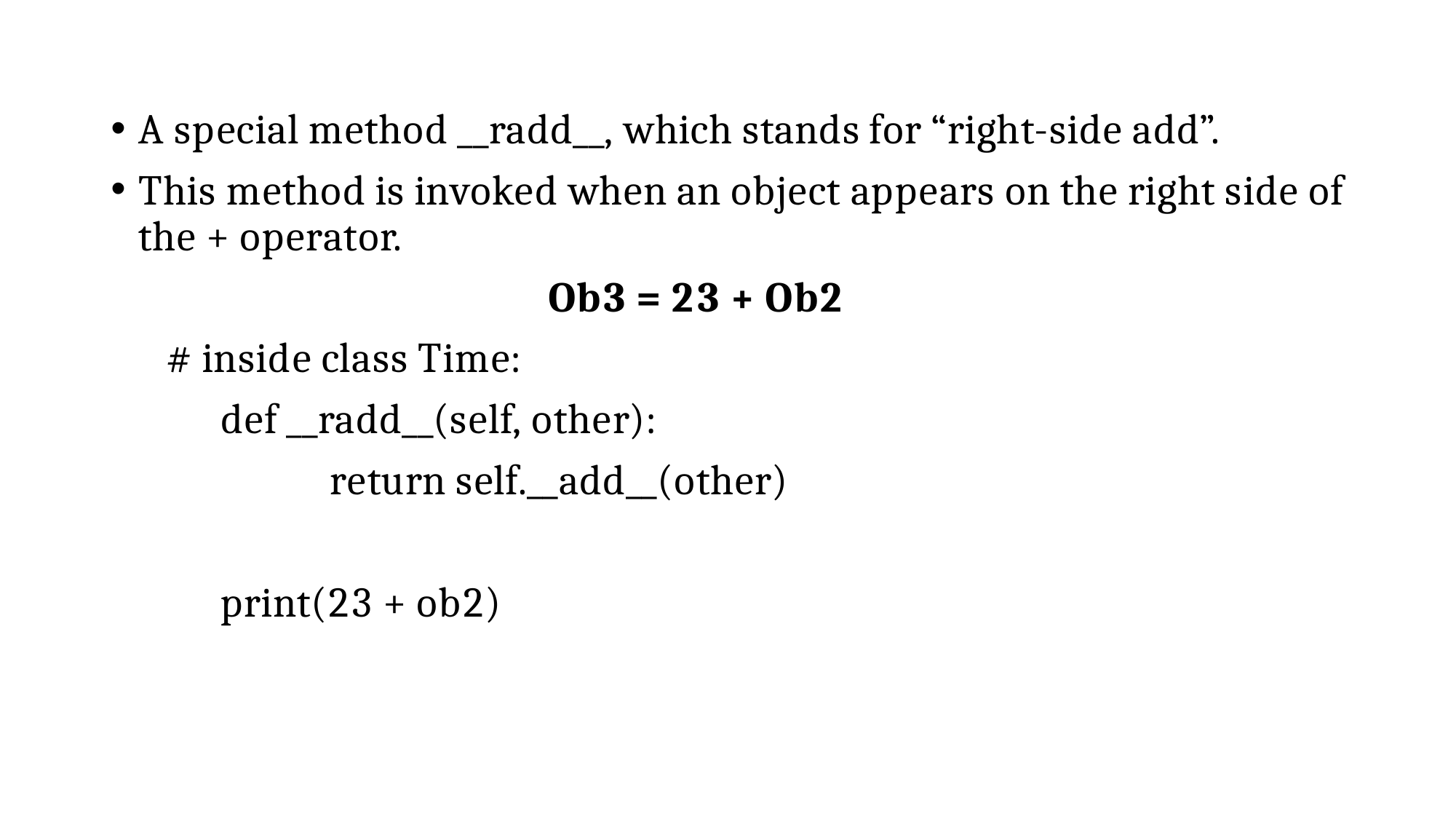

A special method __radd__, which stands for “right-side add”.
This method is invoked when an object appears on the right side of the + operator.
				Ob3 = 23 + Ob2
      # inside class Time:
	def __radd__(self, other):
		return self.__add__(other)

 	print(23 + ob2)